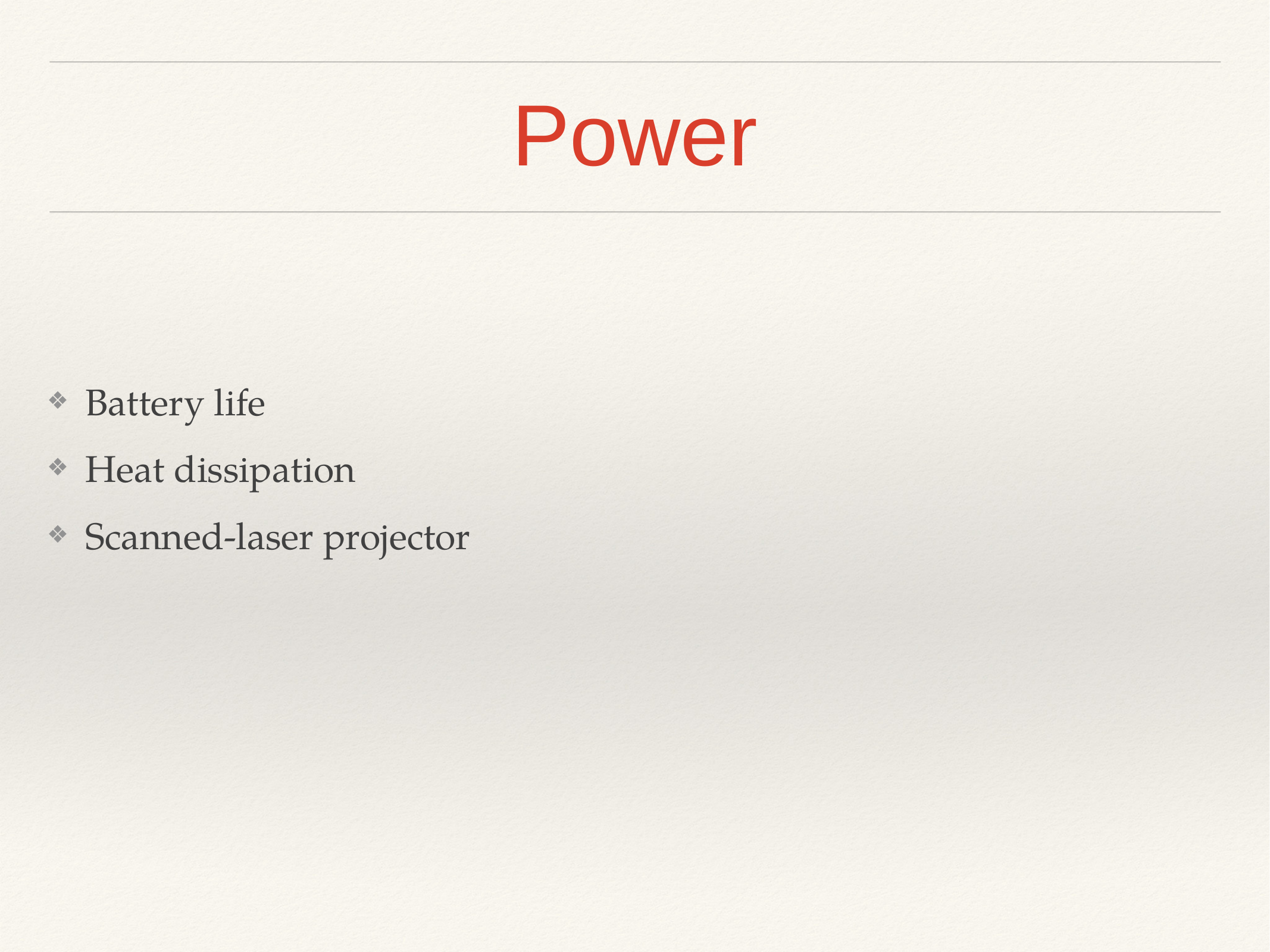

# Power
Battery life
Heat dissipation
Scanned-laser projector